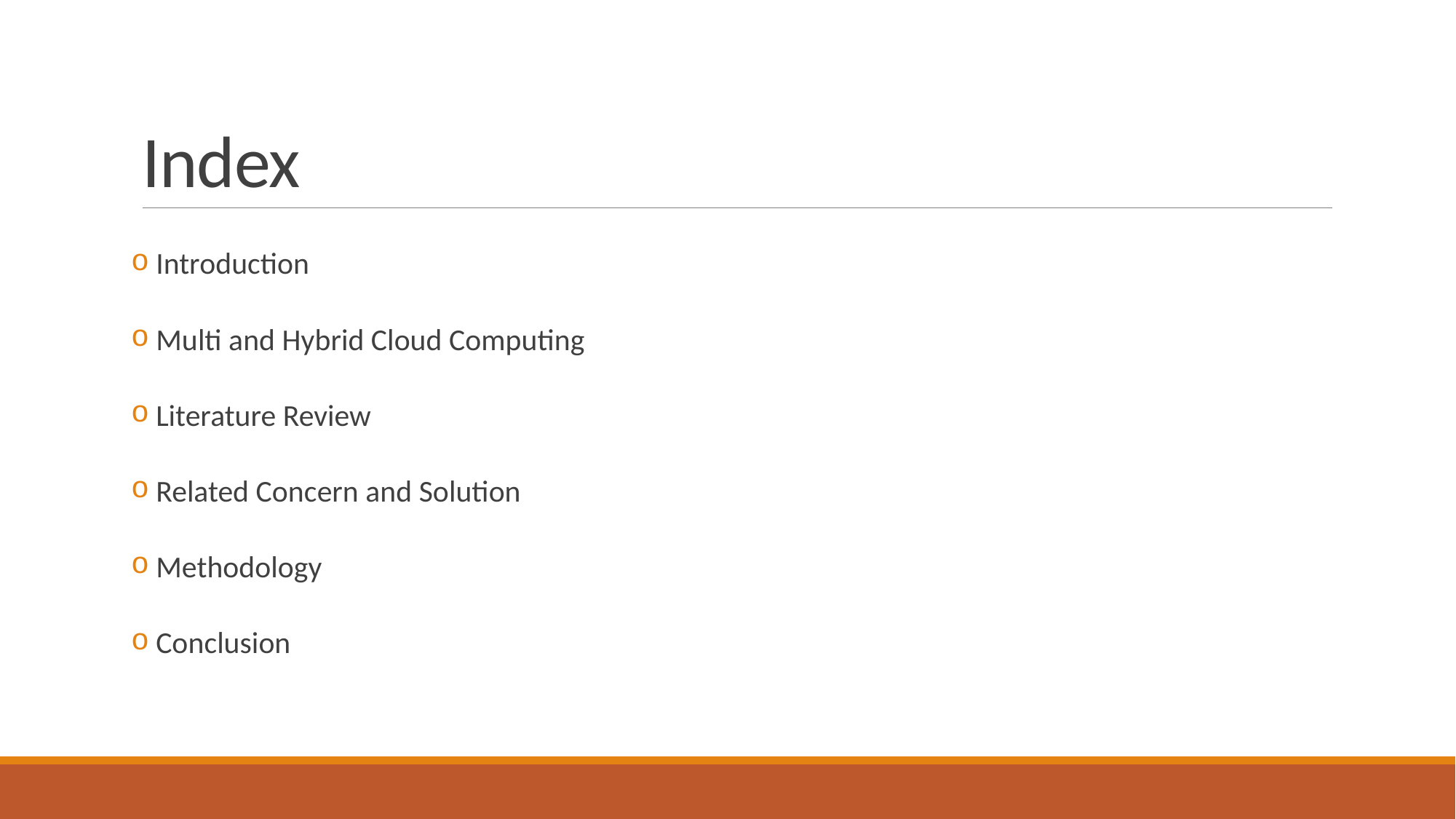

# Index
 Introduction
 Multi and Hybrid Cloud Computing
 Literature Review
 Related Concern and Solution
 Methodology
 Conclusion